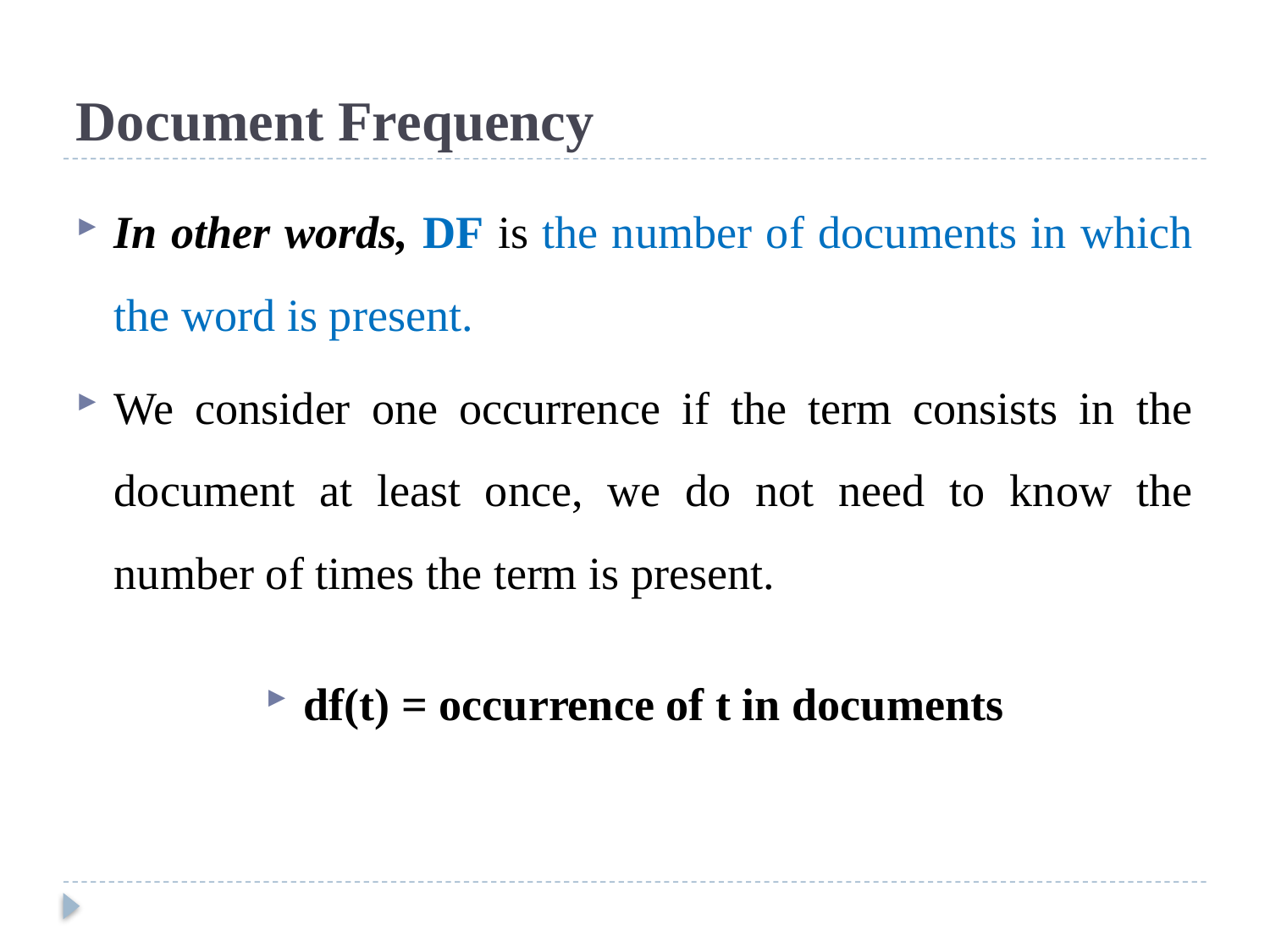

# Document Frequency
In other words, DF is the number of documents in which the word is present.
We consider one occurrence if the term consists in the document at least once, we do not need to know the number of times the term is present.

df(t) = occurrence of t in documents